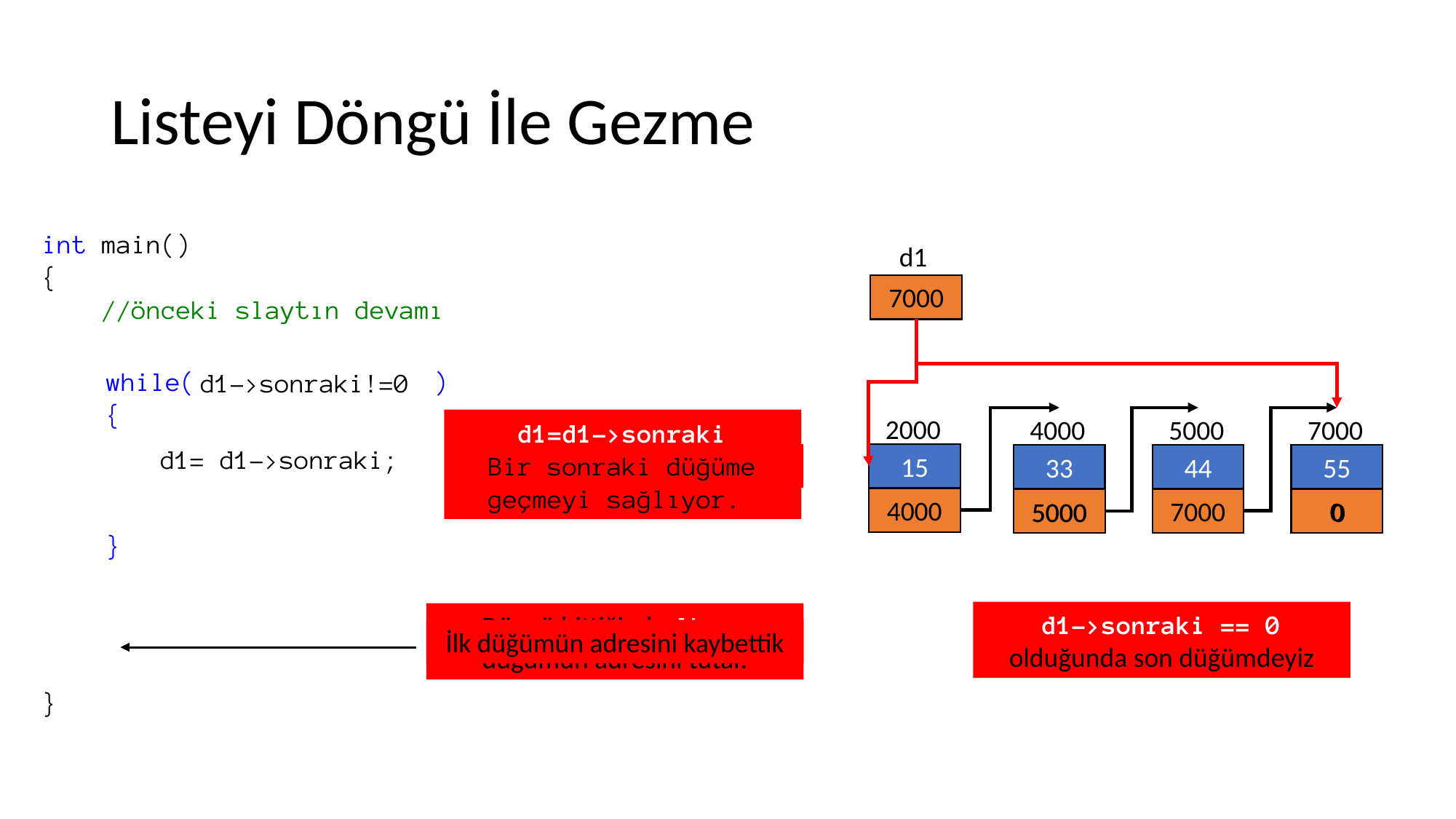

# Listeyi Döngü İle Gezme
int main()
{
    //önceki slaytın devamı

}
d1
7000
2000
4000
5000
2000
while(                )
{

}
d1->sonraki!=0
2000
4000
5000
7000
Dizi gezerken kullandığımız i++ ile aynı amaç
d1=d1->sonraki
Bir sonraki düğüme geçmeyi sağlıyor.
d1= d1->sonraki;
15
Kaç Defa uygulanacak
33
44
55
4000
0
0
7000
0
0
5000
5000
0
d1->sonraki == 0 olduğunda son düğümdeyiz
Döngü bittiğinde d1 son düğümün adresini tutar.
İlk düğümün adresini kaybettik